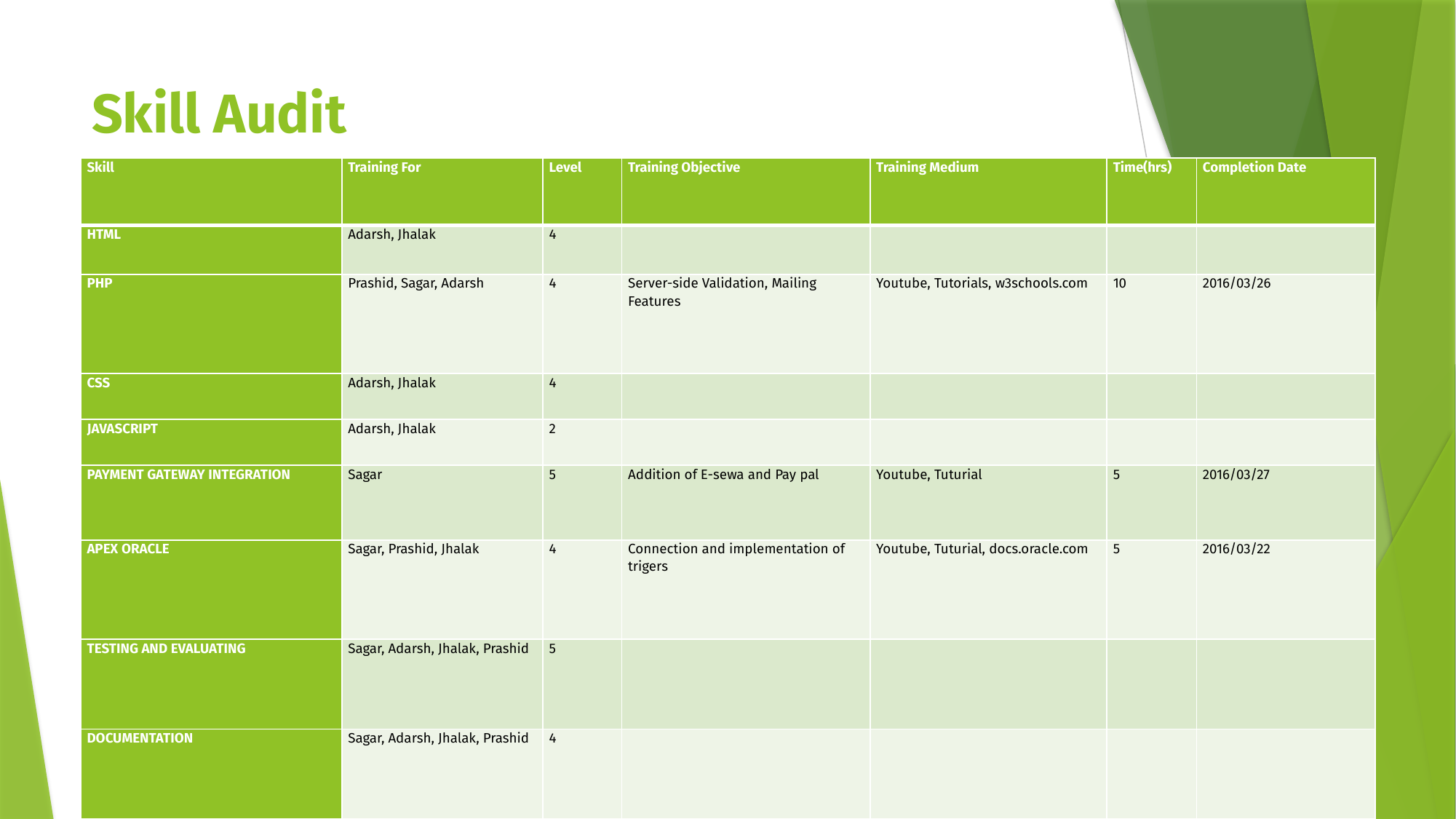

# Skill Audit
| Skill | Training For | Level | Training Objective | Training Medium | Time(hrs) | Completion Date |
| --- | --- | --- | --- | --- | --- | --- |
| HTML | Adarsh, Jhalak | 4 |  |  |  |  |
| PHP | Prashid, Sagar, Adarsh | 4 | Server-side Validation, Mailing Features | Youtube, Tutorials, w3schools.com | 10 | 2016/03/26 |
| CSS | Adarsh, Jhalak | 4 |  |  |  |  |
| JAVASCRIPT | Adarsh, Jhalak | 2 |  |  |  |  |
| PAYMENT GATEWAY INTEGRATION | Sagar | 5 | Addition of E-sewa and Pay pal | Youtube, Tuturial | 5 | 2016/03/27 |
| APEX ORACLE | Sagar, Prashid, Jhalak | 4 | Connection and implementation of trigers | Youtube, Tuturial, docs.oracle.com | 5 | 2016/03/22 |
| TESTING AND EVALUATING | Sagar, Adarsh, Jhalak, Prashid | 5 |  |  |  |  |
| DOCUMENTATION | Sagar, Adarsh, Jhalak, Prashid | 4 |  |  |  |  |